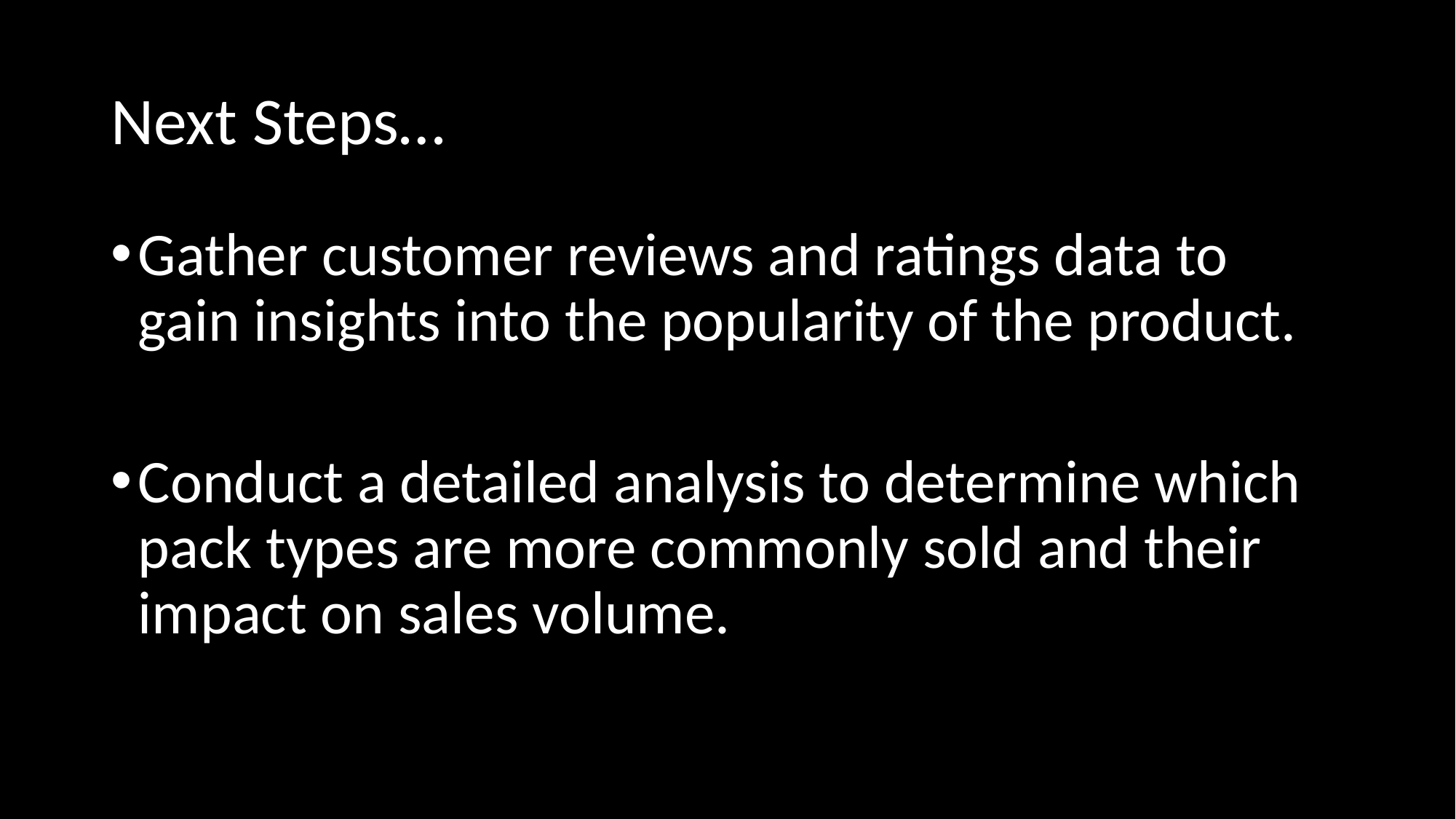

# Next Steps…
Gather customer reviews and ratings data to gain insights into the popularity of the product.

Conduct a detailed analysis to determine which pack types are more commonly sold and their impact on sales volume.